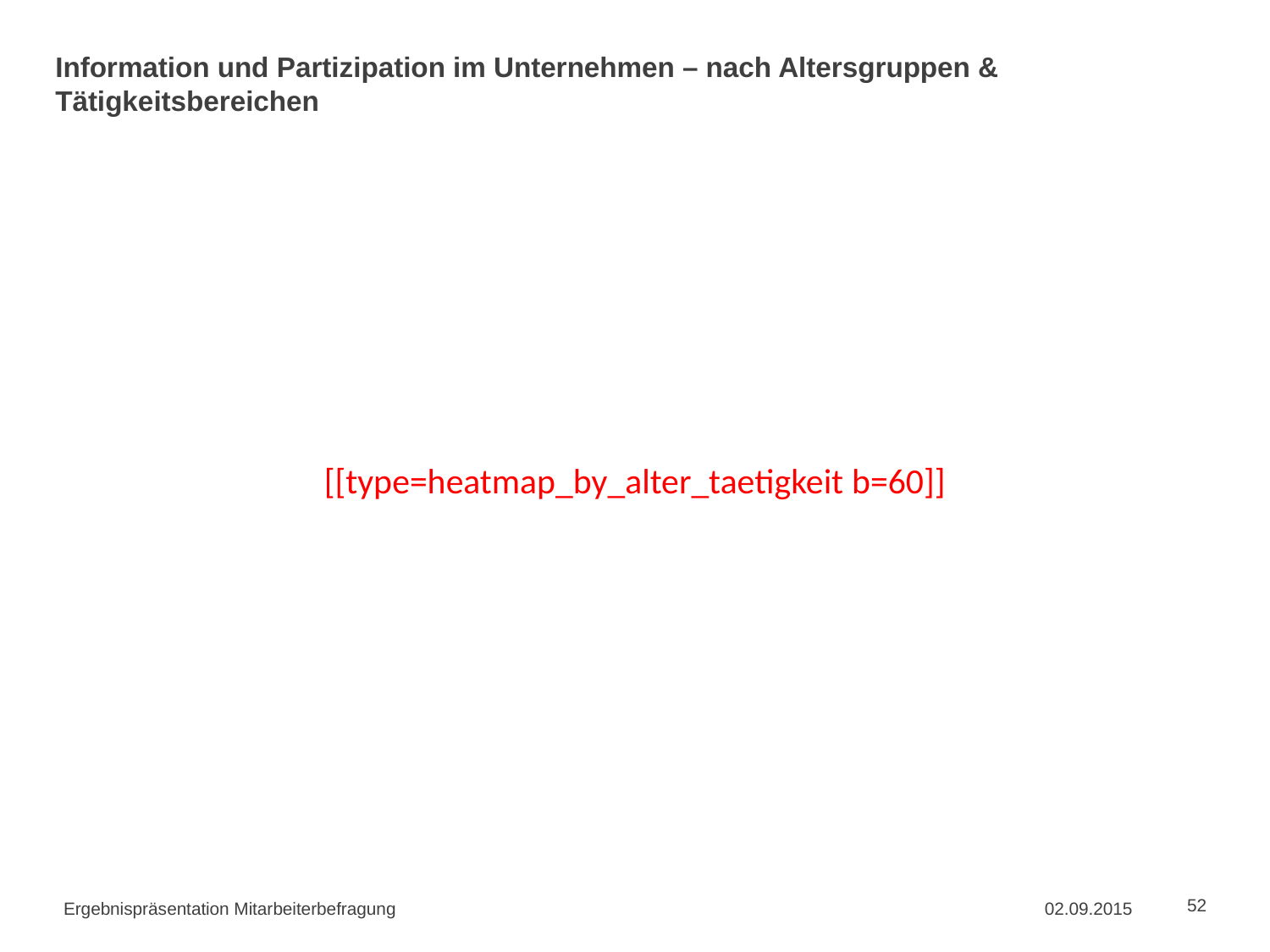

# Information und Partizipation im Unternehmen – nach Altersgruppen & Tätigkeitsbereichen
[[type=heatmap_by_alter_taetigkeit b=60]]
Ergebnispräsentation Mitarbeiterbefragung
02.09.2015
52